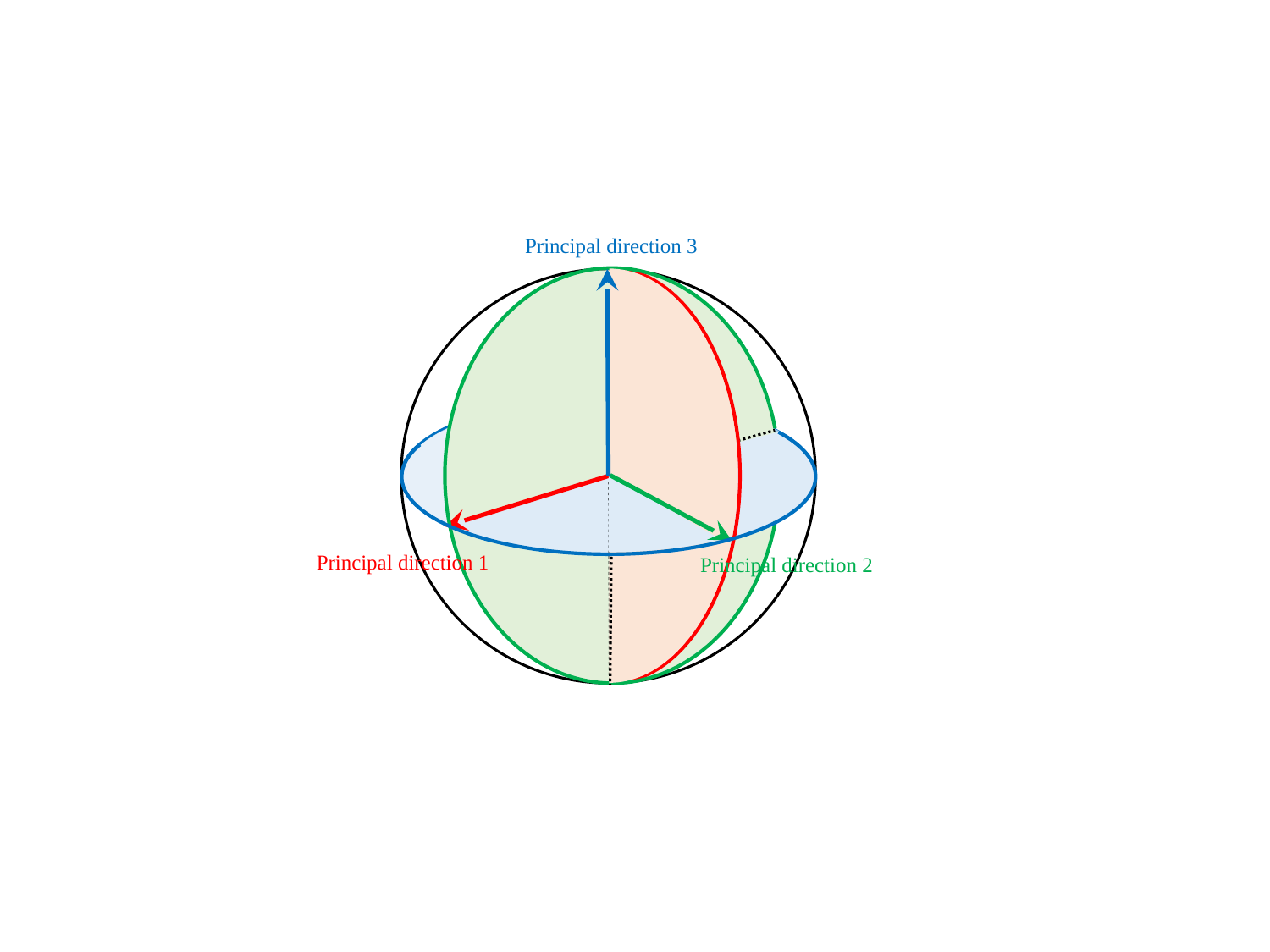

Principal direction 3

Principal direction 1
Principal direction 2